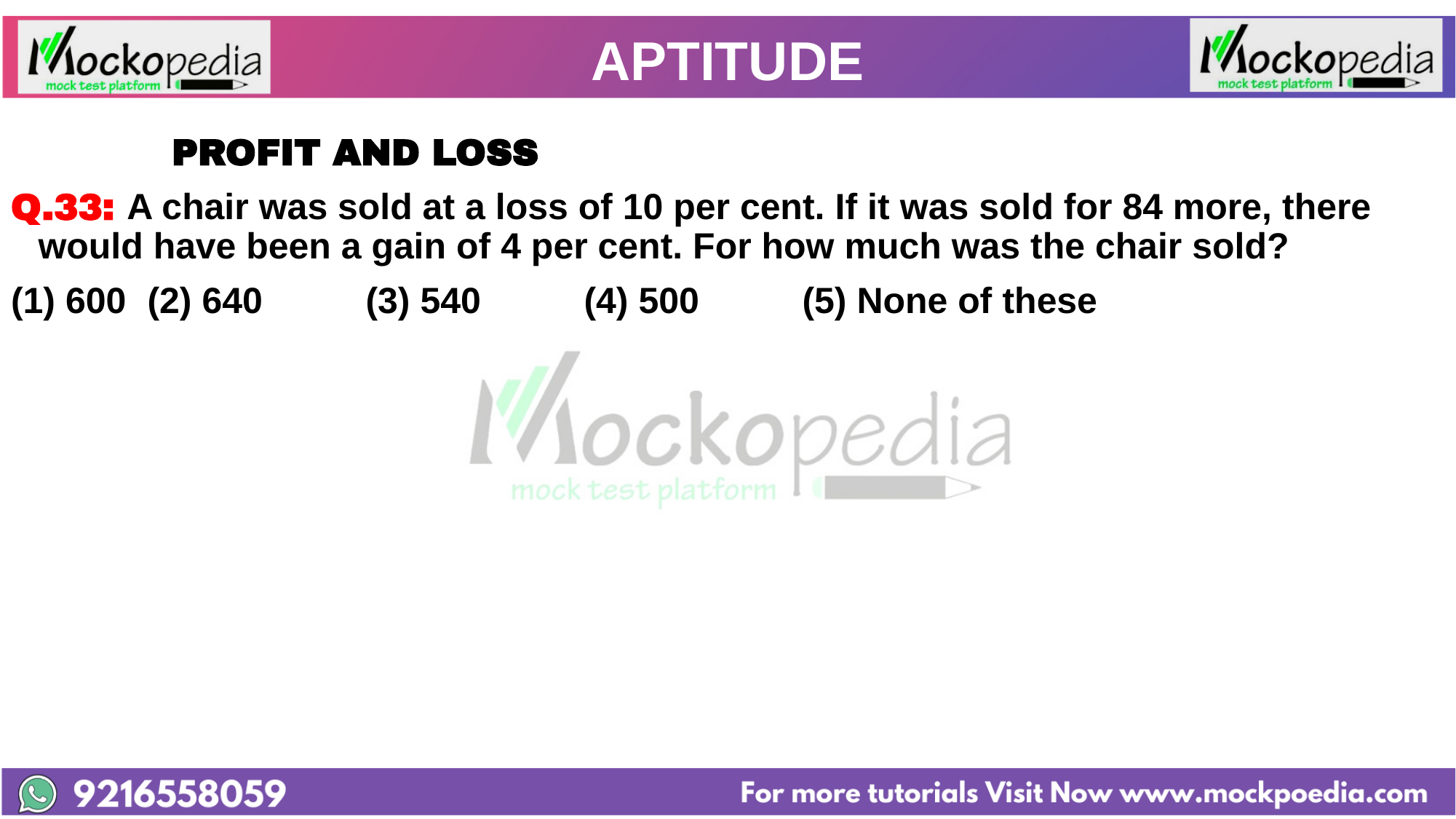

# APTITUDE
		  PROFIT AND LOSS
Q.33: A chair was sold at a loss of 10 per cent. If it was sold for 84 more, there would have been a gain of 4 per cent. For how much was the chair sold?
(1) 600 	(2) 640 	(3) 540 	(4) 500 	(5) None of these